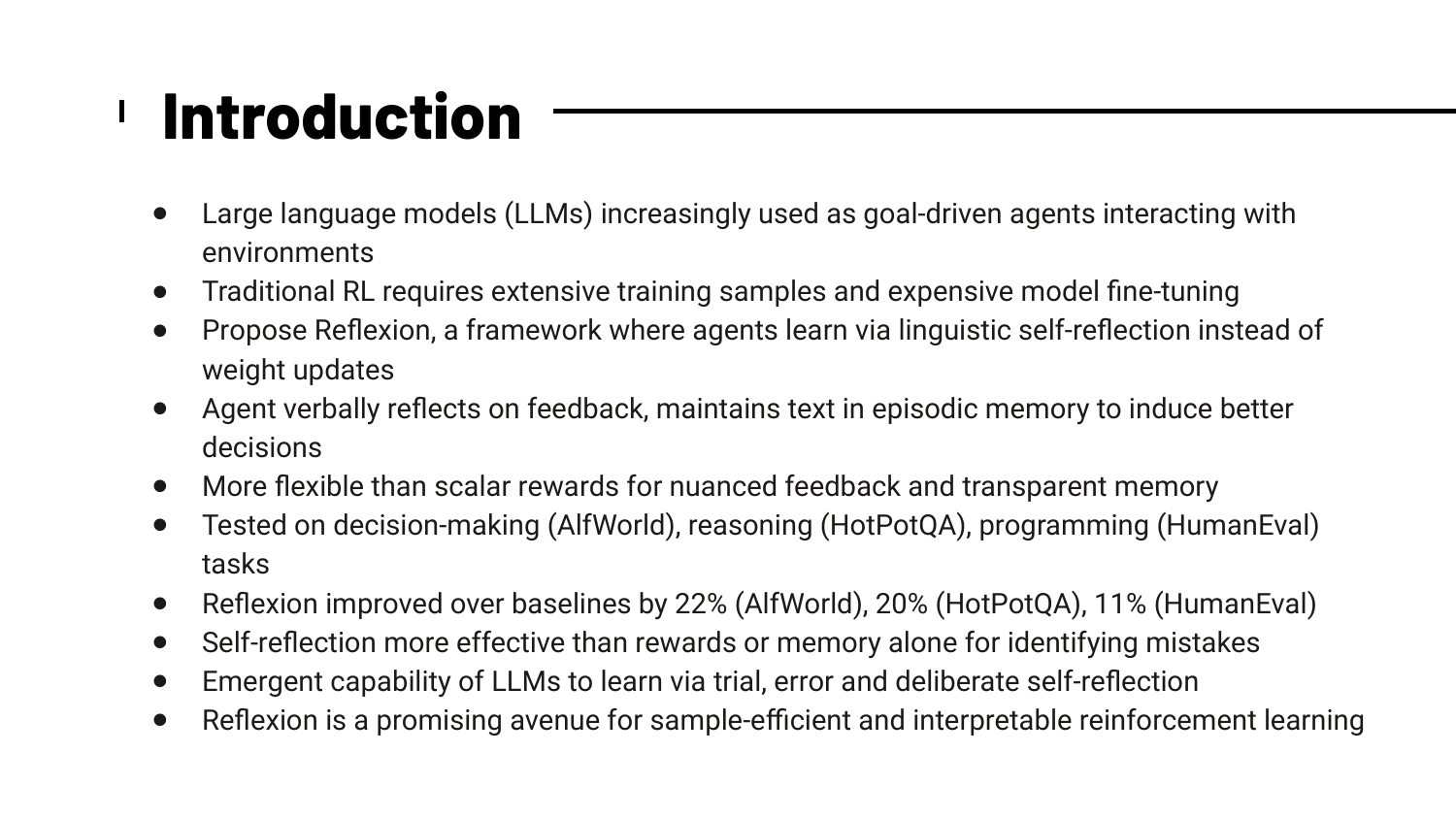

# Introduction
Large language models (LLMs) increasingly used as goal-driven agents interacting with environments
Traditional RL requires extensive training samples and expensive model fine-tuning
Propose Reflexion, a framework where agents learn via linguistic self-reflection instead of weight updates
Agent verbally reflects on feedback, maintains text in episodic memory to induce better decisions
More flexible than scalar rewards for nuanced feedback and transparent memory
Tested on decision-making (AlfWorld), reasoning (HotPotQA), programming (HumanEval) tasks
Reflexion improved over baselines by 22% (AlfWorld), 20% (HotPotQA), 11% (HumanEval)
Self-reflection more effective than rewards or memory alone for identifying mistakes
Emergent capability of LLMs to learn via trial, error and deliberate self-reflection
Reflexion is a promising avenue for sample-efficient and interpretable reinforcement learning